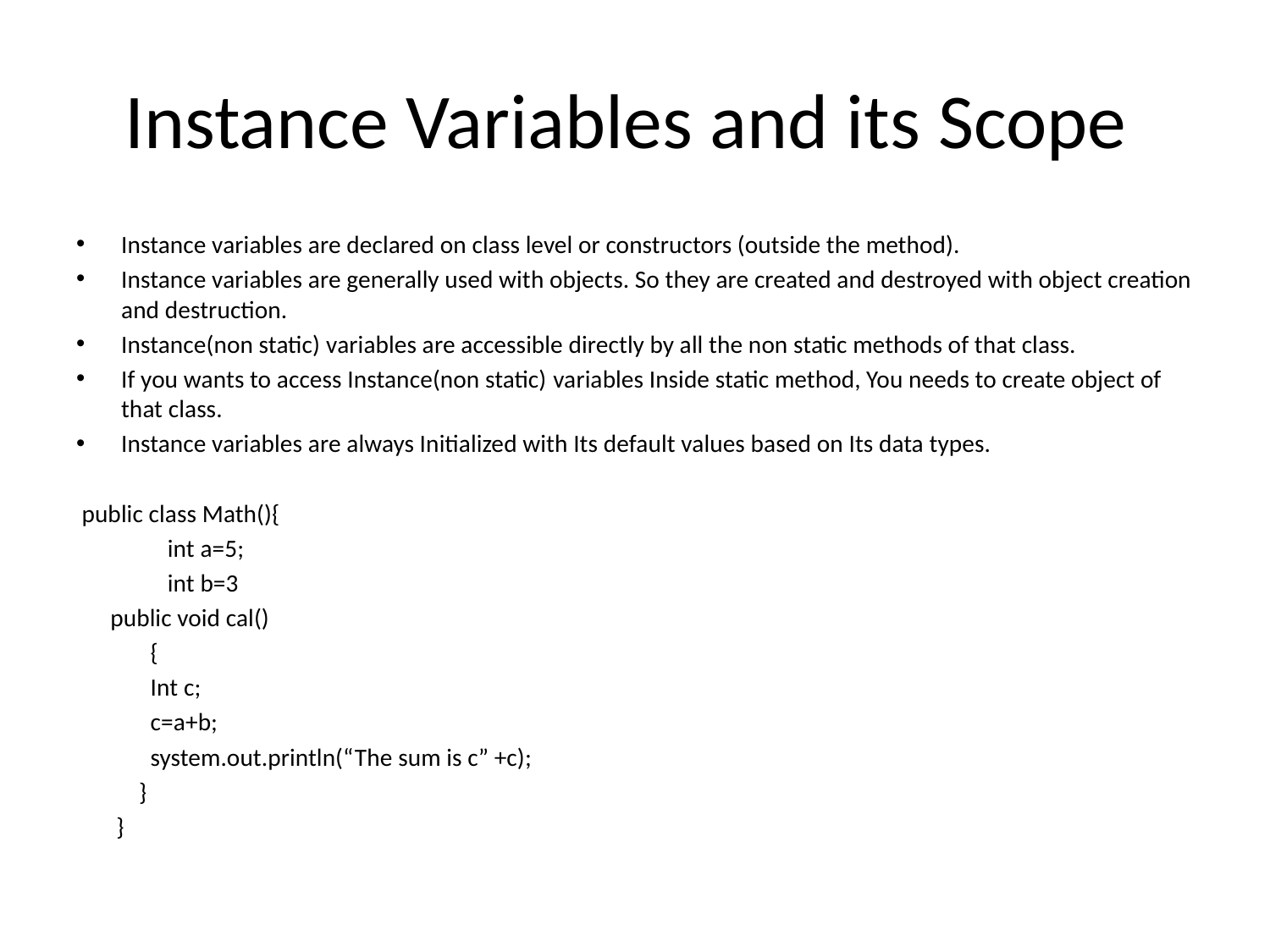

# Instance Variables and its Scope
Instance variables are declared on class level or constructors (outside the method).
Instance variables are generally used with objects. So they are created and destroyed with object creation and destruction.
Instance(non static) variables are accessible directly by all the non static methods of that class.
If you wants to access Instance(non static) variables Inside static method, You needs to create object of that class.
Instance variables are always Initialized with Its default values based on Its data types.

 public class Math(){
                int a=5;
                int b=3
      public void cal()
             {
             Int c;
             c=a+b;
             system.out.println(“The sum is c” +c);
           }
       }